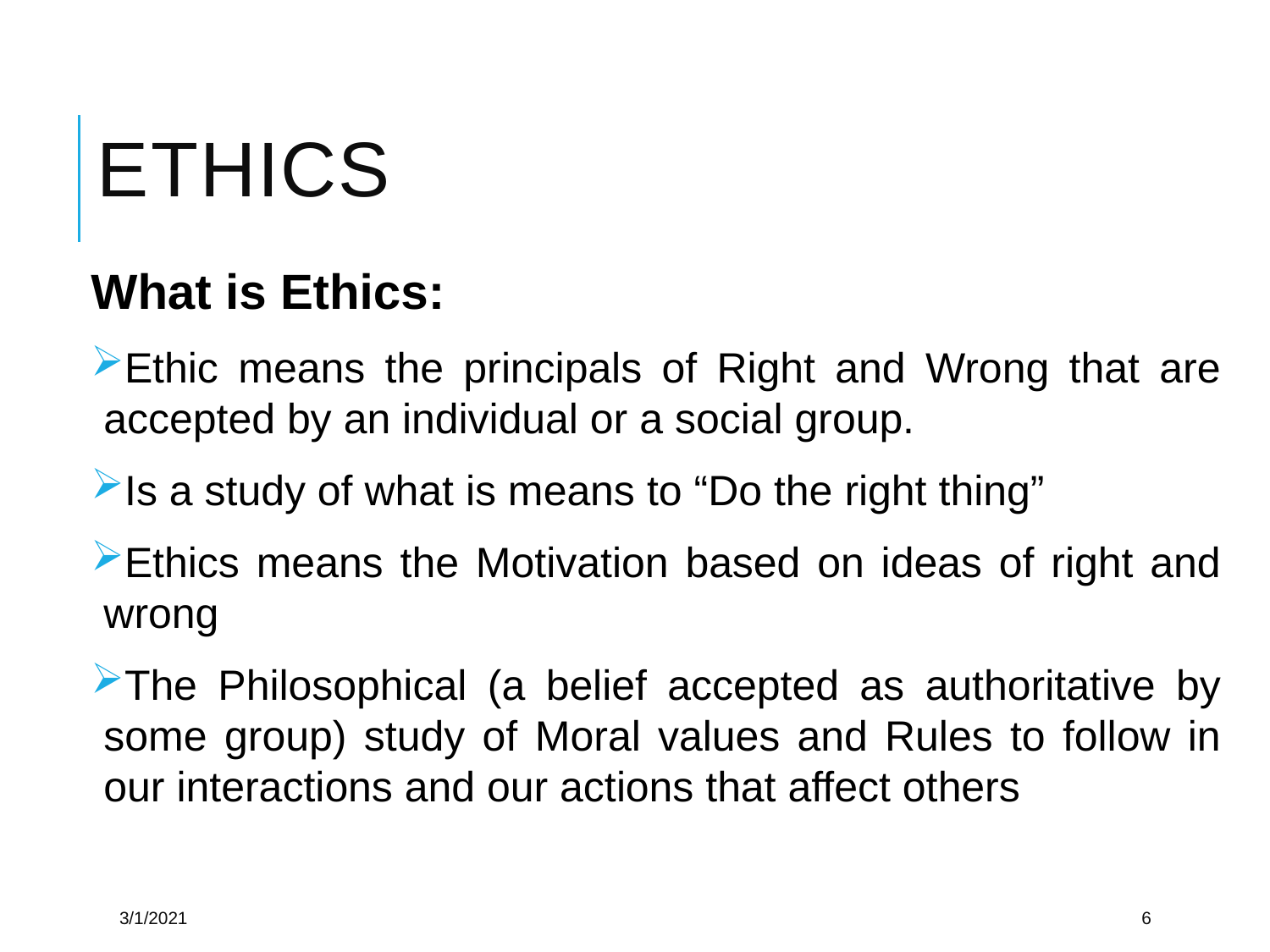

# Ethics
What is Ethics:
Ethic means the principals of Right and Wrong that are accepted by an individual or a social group.
Is a study of what is means to “Do the right thing”
Ethics means the Motivation based on ideas of right and wrong
The Philosophical (a belief accepted as authoritative by some group) study of Moral values and Rules to follow in our interactions and our actions that affect others
3/1/2021
6